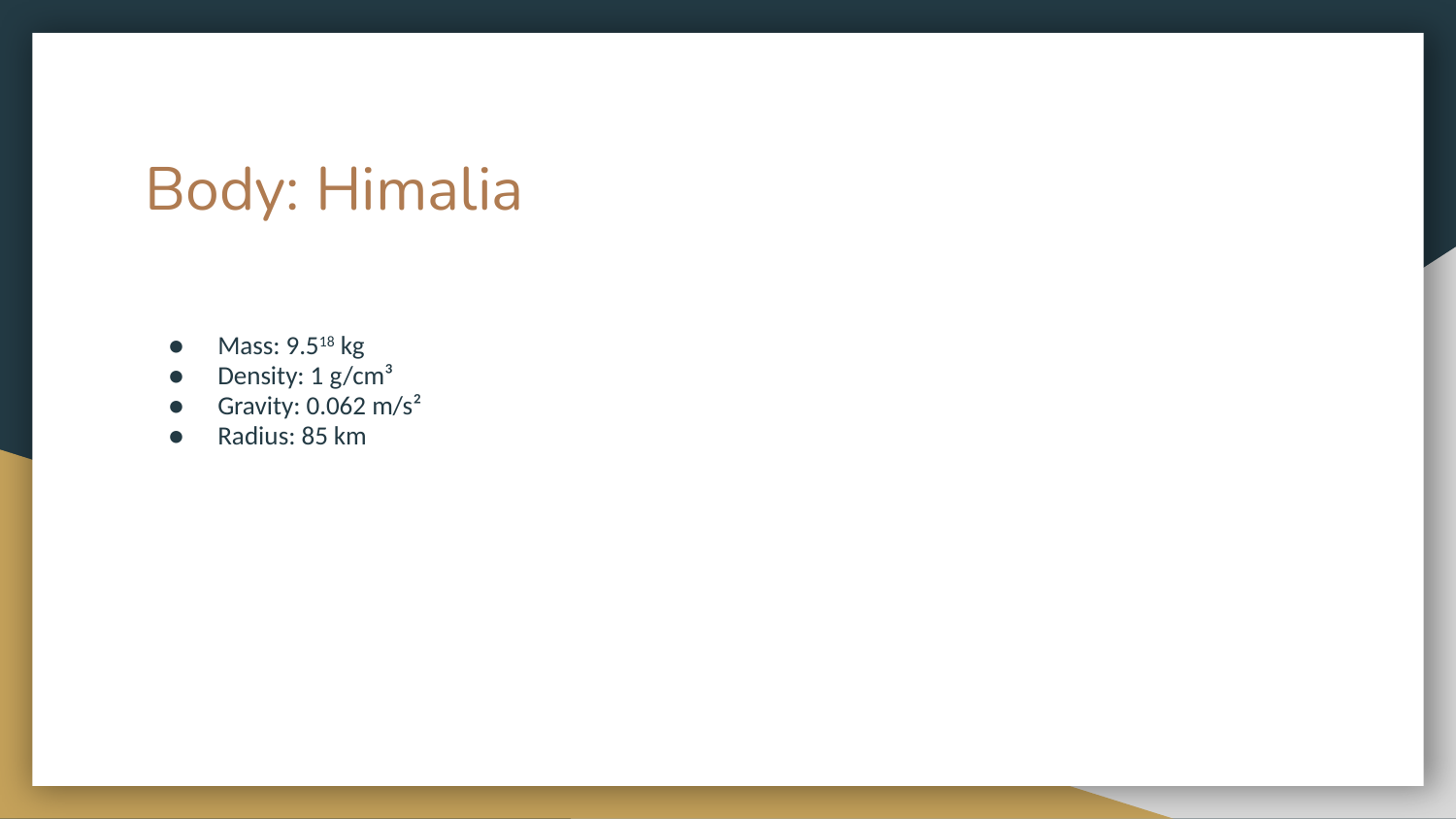

# Body: Himalia
Mass: 9.518 kg
Density: 1 g/cm³
Gravity: 0.062 m/s²
Radius: 85 km